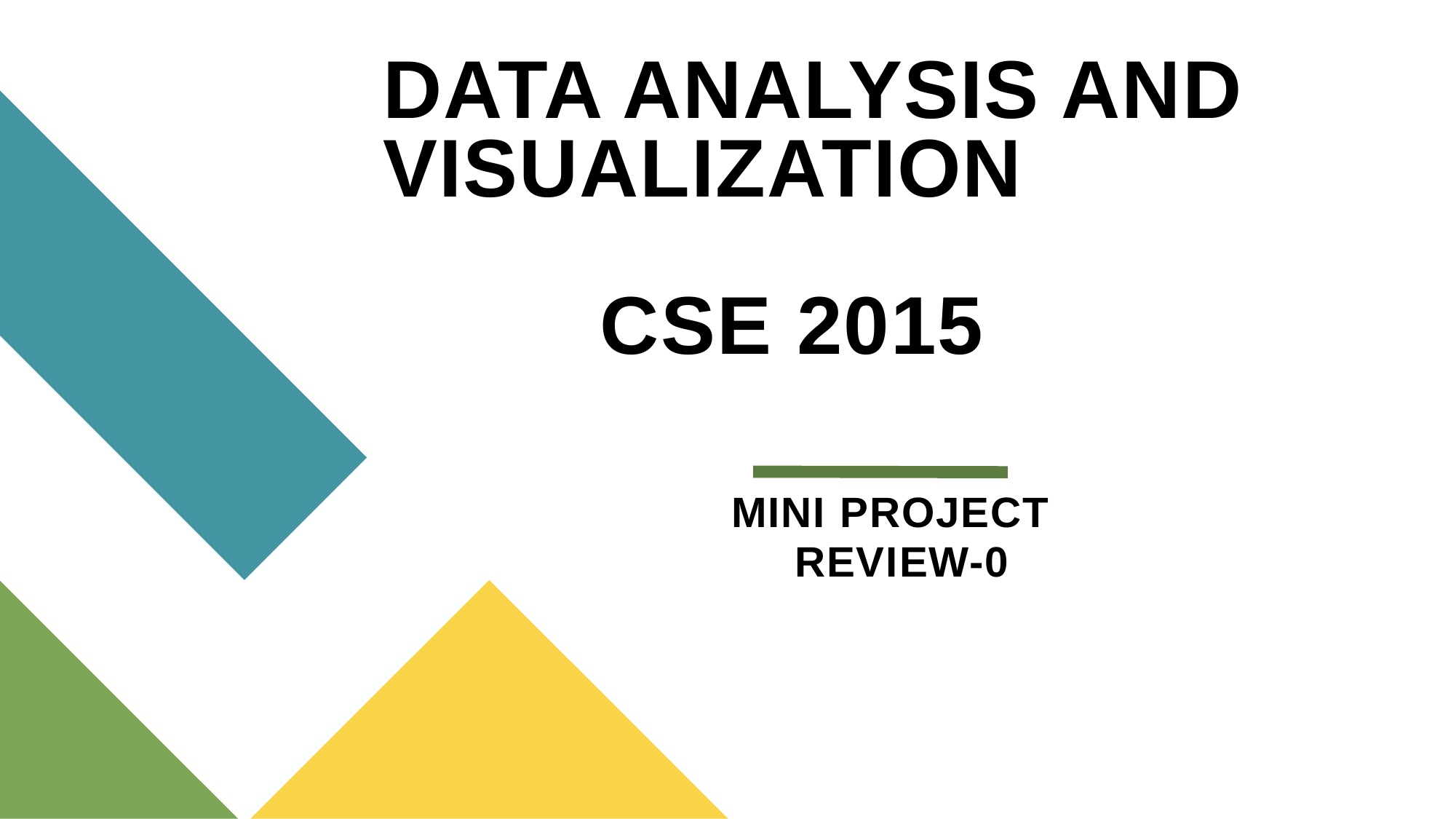

# DATA ANALYSIS AND VISUALIZATION CSE 2015 MINI PROJECT REVIEW-0